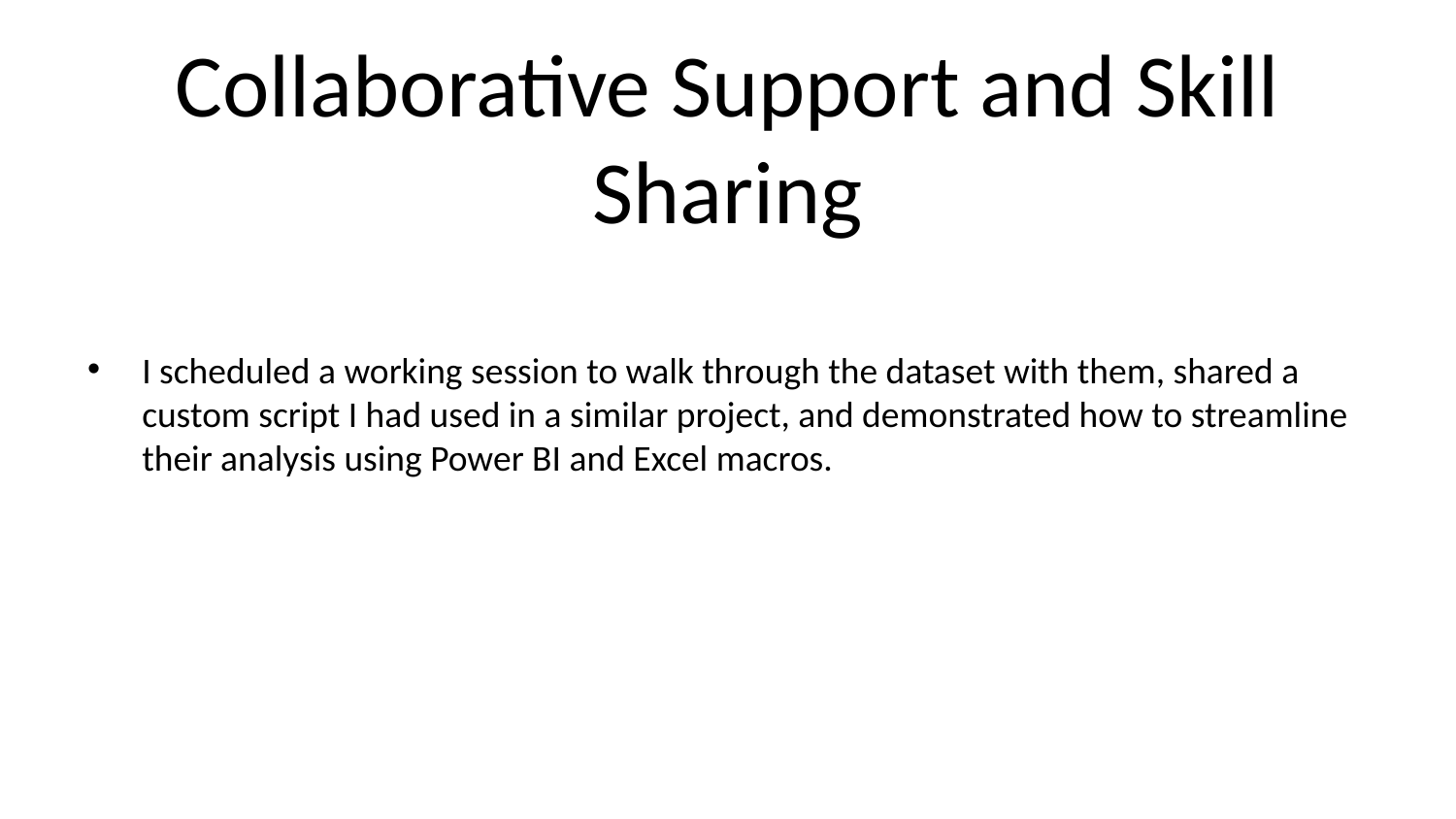

# Collaborative Support and Skill Sharing

I scheduled a working session to walk through the dataset with them, shared a custom script I had used in a similar project, and demonstrated how to streamline their analysis using Power BI and Excel macros.